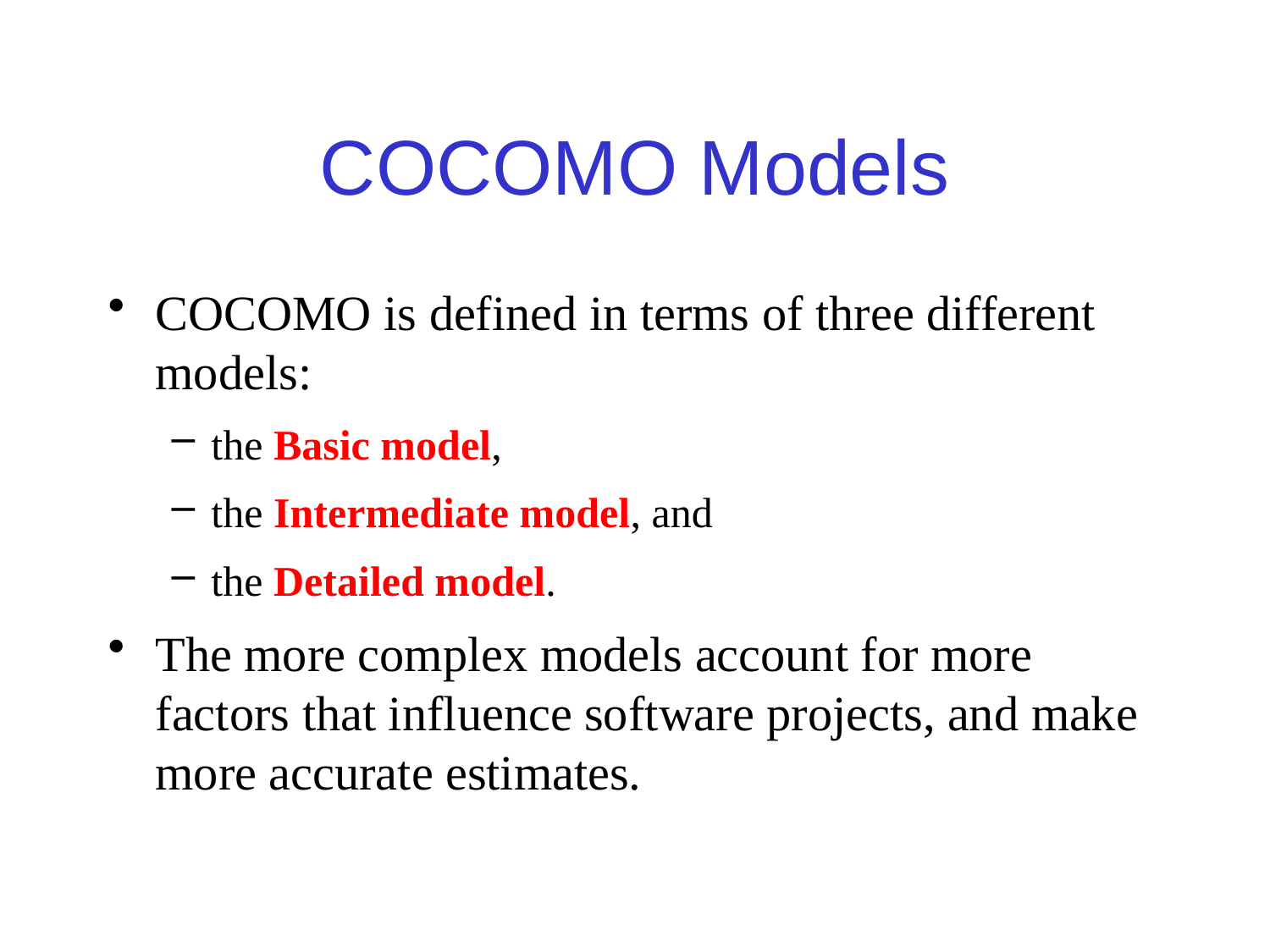

# COCOMO Models
COCOMO is defined in terms of three different models:
the Basic model,
the Intermediate model, and
the Detailed model.
The more complex models account for more factors that influence software projects, and make more accurate estimates.

2